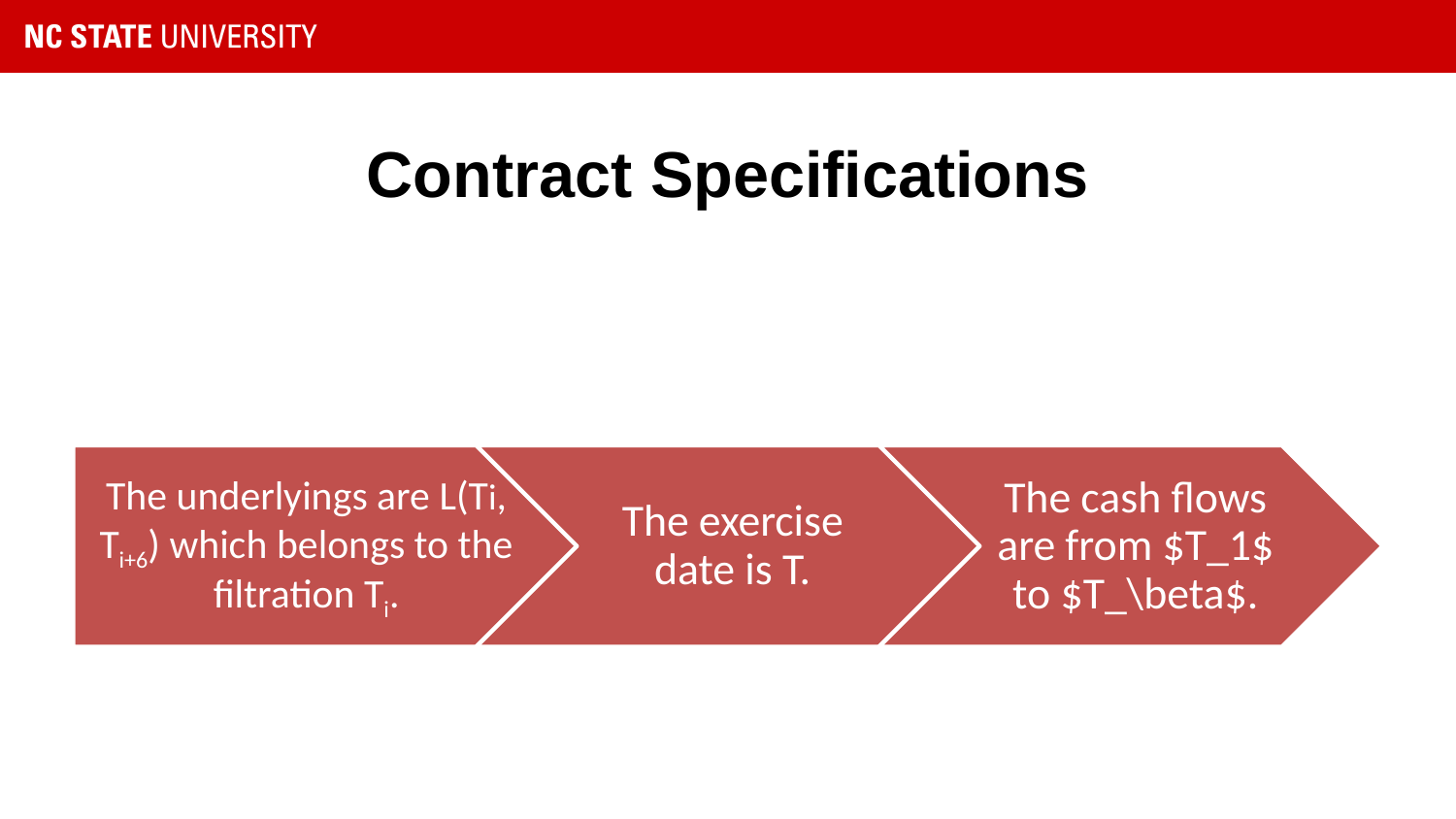

# Contract Specifications
The underlyings are L(Ti, Ti+6) which belongs to the filtration Ti.
The exercise date is T.
The cash flows are from $T_1$ to $T_\beta$.